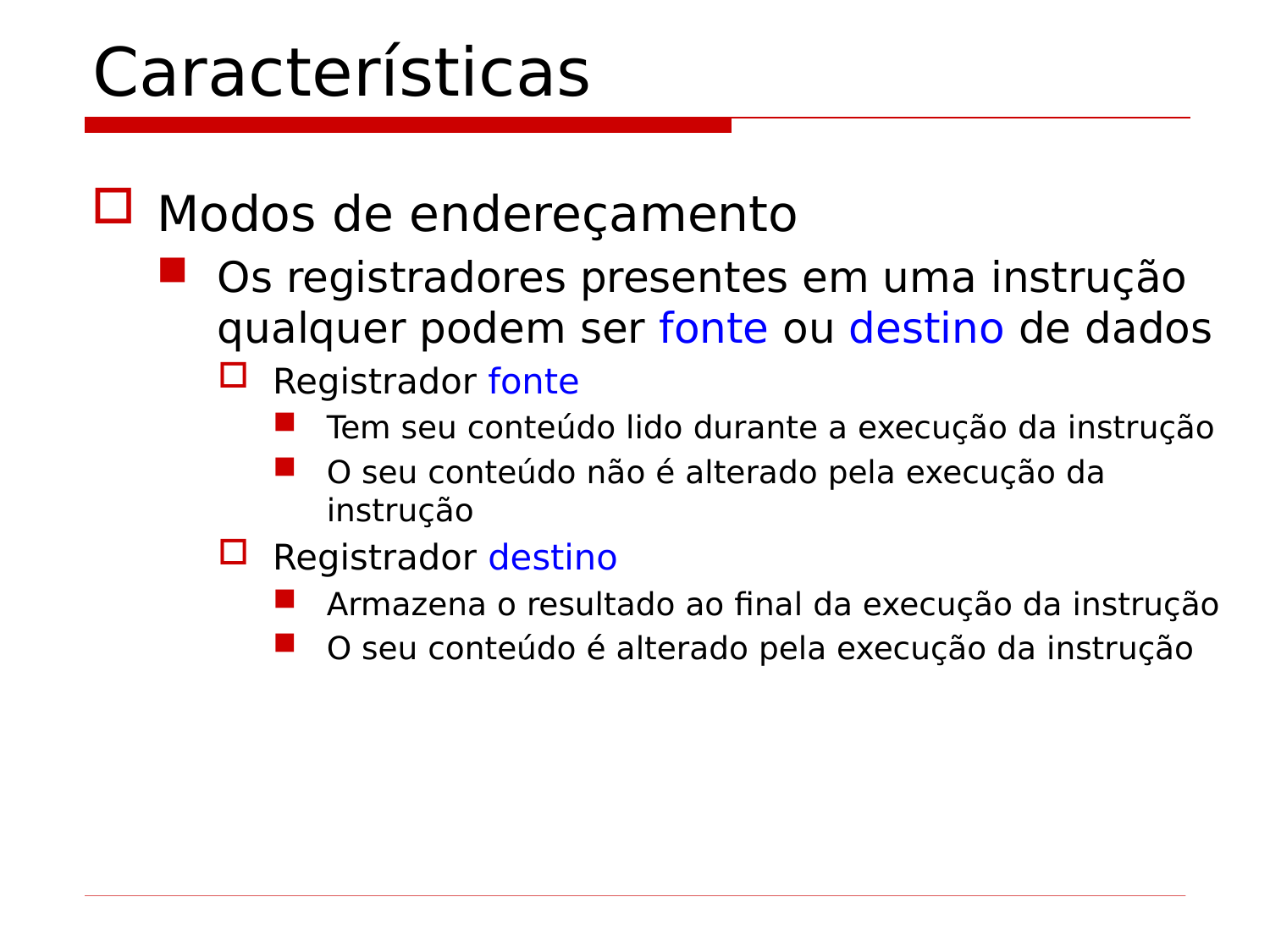

# Características
Modos de endereçamento
Os registradores presentes em uma instrução qualquer podem ser fonte ou destino de dados
Registrador fonte
Tem seu conteúdo lido durante a execução da instrução
O seu conteúdo não é alterado pela execução da instrução
Registrador destino
Armazena o resultado ao final da execução da instrução
O seu conteúdo é alterado pela execução da instrução